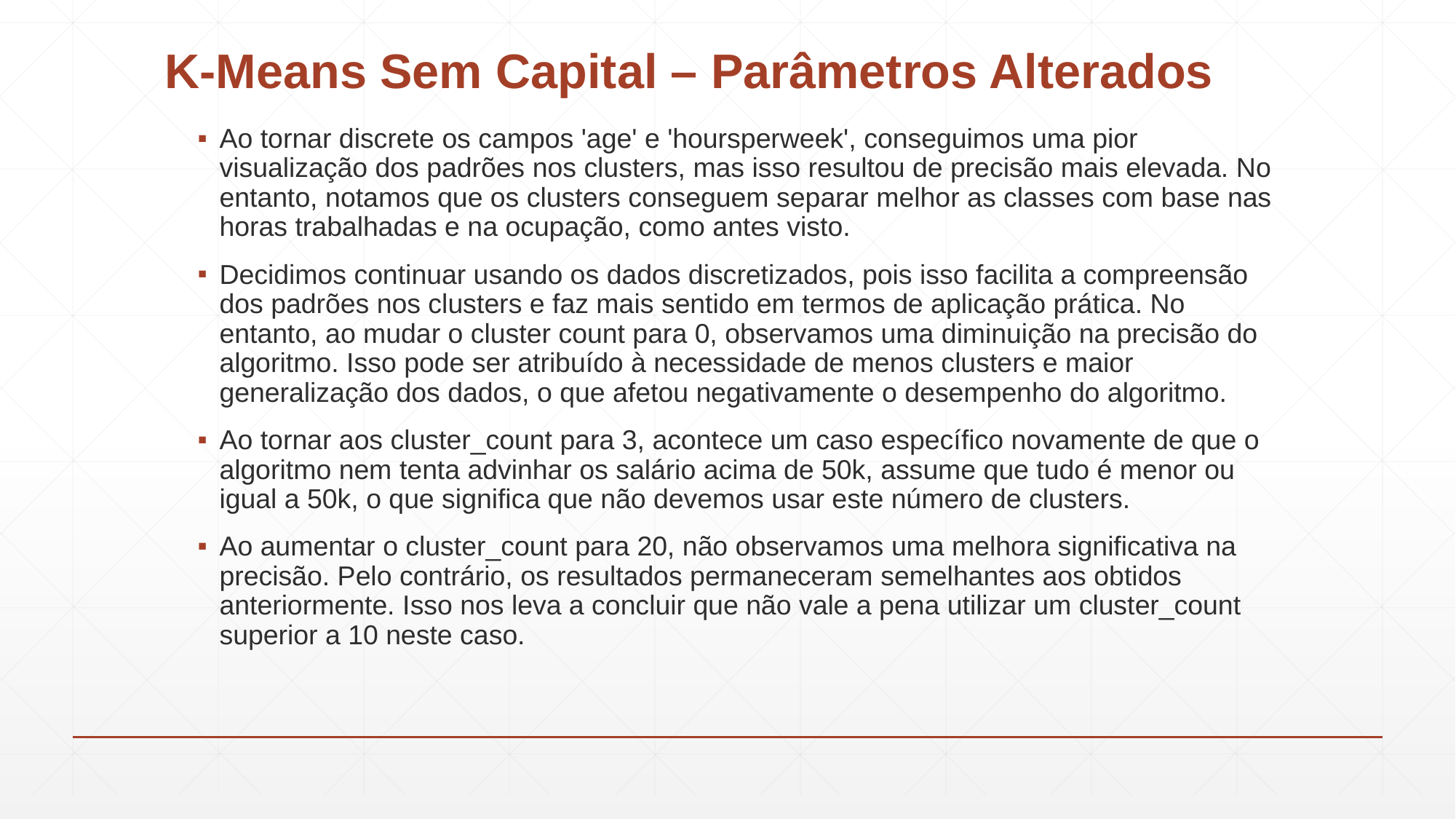

# K-Means Sem Capital – Parâmetros Alterados
Ao tornar discrete os campos 'age' e 'hoursperweek', conseguimos uma pior visualização dos padrões nos clusters, mas isso resultou de precisão mais elevada. No entanto, notamos que os clusters conseguem separar melhor as classes com base nas horas trabalhadas e na ocupação, como antes visto.
Decidimos continuar usando os dados discretizados, pois isso facilita a compreensão dos padrões nos clusters e faz mais sentido em termos de aplicação prática. No entanto, ao mudar o cluster count para 0, observamos uma diminuição na precisão do algoritmo. Isso pode ser atribuído à necessidade de menos clusters e maior generalização dos dados, o que afetou negativamente o desempenho do algoritmo.
Ao tornar aos cluster_count para 3, acontece um caso específico novamente de que o algoritmo nem tenta advinhar os salário acima de 50k, assume que tudo é menor ou igual a 50k, o que significa que não devemos usar este número de clusters.
Ao aumentar o cluster_count para 20, não observamos uma melhora significativa na precisão. Pelo contrário, os resultados permaneceram semelhantes aos obtidos anteriormente. Isso nos leva a concluir que não vale a pena utilizar um cluster_count superior a 10 neste caso.